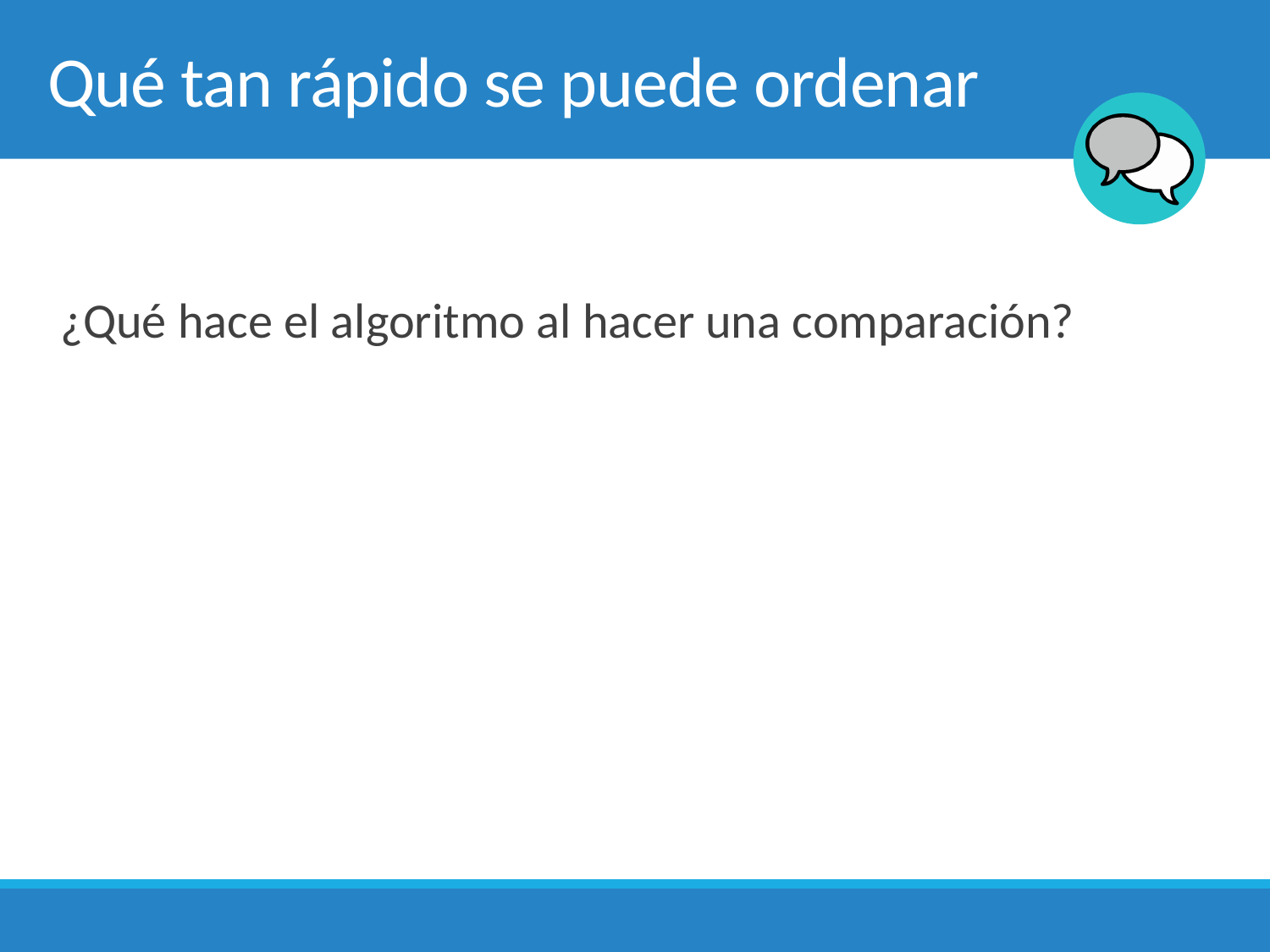

# Qué tan rápido se puede ordenar
¿Qué hace el algoritmo al hacer una comparación?